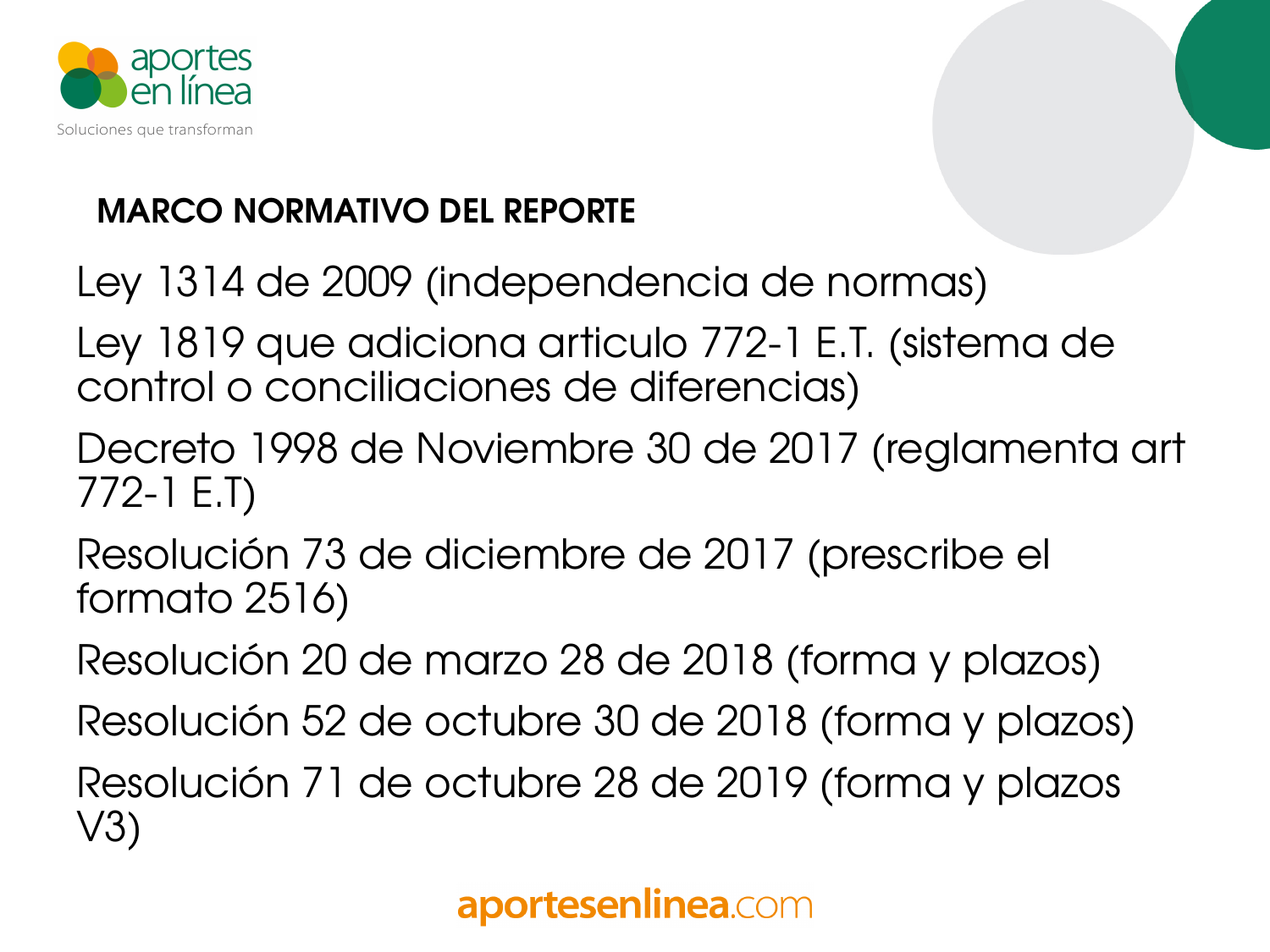

MARCO NORMATIVO DEL REPORTE
Ley 1314 de 2009 (independencia de normas)
Ley 1819 que adiciona articulo 772-1 E.T. (sistema de control o conciliaciones de diferencias)
Decreto 1998 de Noviembre 30 de 2017 (reglamenta art 772-1 E.T)
Resolución 73 de diciembre de 2017 (prescribe el formato 2516)
Resolución 20 de marzo 28 de 2018 (forma y plazos)
Resolución 52 de octubre 30 de 2018 (forma y plazos)
Resolución 71 de octubre 28 de 2019 (forma y plazos V3)